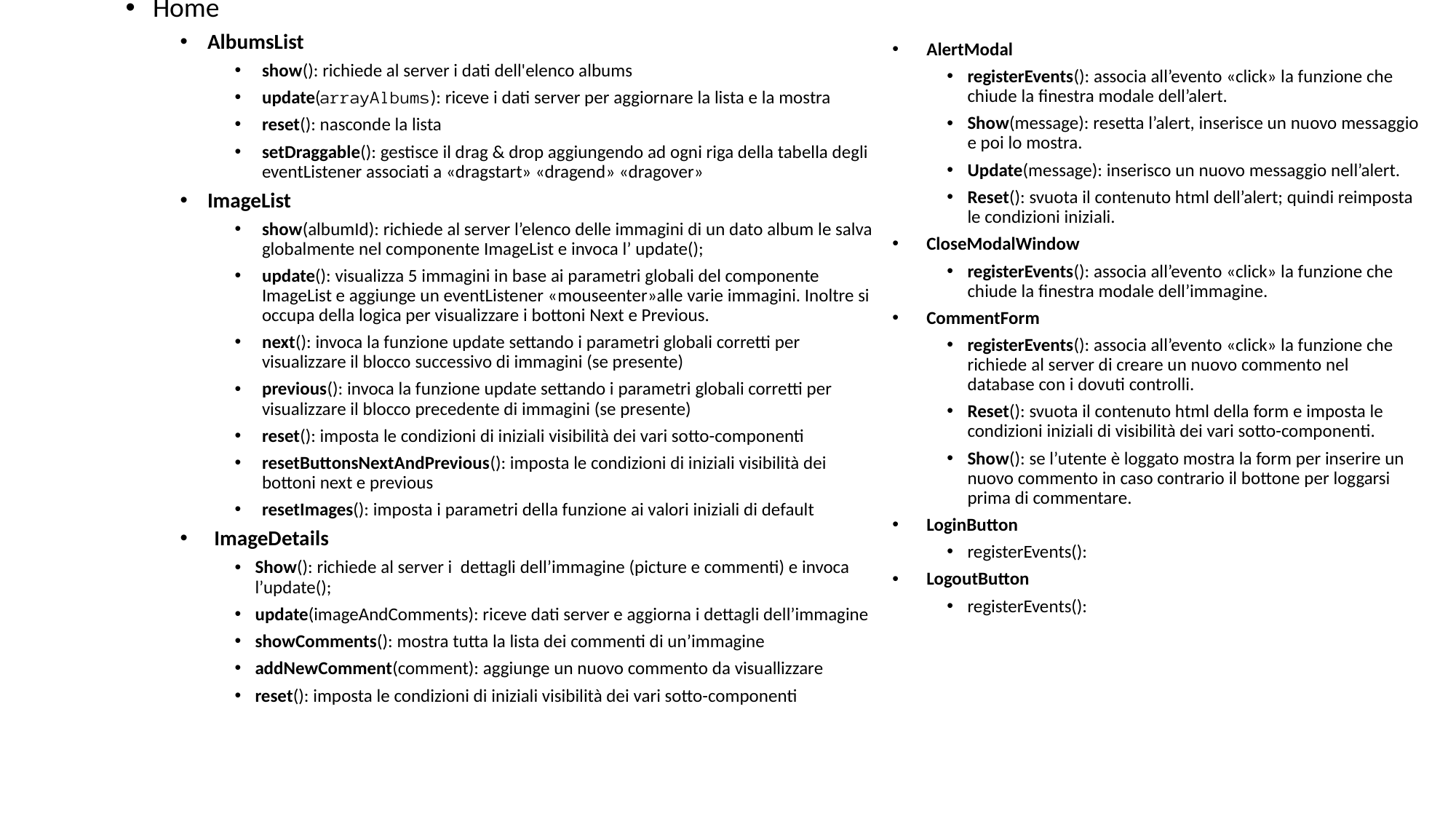

Home
AlbumsList
show(): richiede al server i dati dell'elenco albums
update(arrayAlbums): riceve i dati server per aggiornare la lista e la mostra
reset(): nasconde la lista
setDraggable(): gestisce il drag & drop aggiungendo ad ogni riga della tabella degli eventListener associati a «dragstart» «dragend» «dragover»
ImageList
show(albumId): richiede al server l’elenco delle immagini di un dato album le salva globalmente nel componente ImageList e invoca l’ update();
update(): visualizza 5 immagini in base ai parametri globali del componente ImageList e aggiunge un eventListener «mouseenter»alle varie immagini. Inoltre si occupa della logica per visualizzare i bottoni Next e Previous.
next(): invoca la funzione update settando i parametri globali corretti per visualizzare il blocco successivo di immagini (se presente)
previous(): invoca la funzione update settando i parametri globali corretti per visualizzare il blocco precedente di immagini (se presente)
reset(): imposta le condizioni di iniziali visibilità dei vari sotto-componenti
resetButtonsNextAndPrevious(): imposta le condizioni di iniziali visibilità dei bottoni next e previous
resetImages(): imposta i parametri della funzione ai valori iniziali di default
ImageDetails
Show(): richiede al server i  dettagli dell’immagine (picture e commenti) e invoca l’update();
update(imageAndComments): riceve dati server e aggiorna i dettagli dell’immagine
showComments(): mostra tutta la lista dei commenti di un’immagine
addNewComment(comment): aggiunge un nuovo commento da visuallizzare
reset(): imposta le condizioni di iniziali visibilità dei vari sotto-componenti

AlertModal
registerEvents(): associa all’evento «click» la funzione che chiude la finestra modale dell’alert.
Show(message): resetta l’alert, inserisce un nuovo messaggio e poi lo mostra.
Update(message): inserisco un nuovo messaggio nell’alert.
Reset(): svuota il contenuto html dell’alert; quindi reimposta le condizioni iniziali.
CloseModalWindow
registerEvents(): associa all’evento «click» la funzione che chiude la finestra modale dell’immagine.
CommentForm
registerEvents(): associa all’evento «click» la funzione che richiede al server di creare un nuovo commento nel database con i dovuti controlli.
Reset(): svuota il contenuto html della form e imposta le condizioni iniziali di visibilità dei vari sotto-componenti.
Show(): se l’utente è loggato mostra la form per inserire un nuovo commento in caso contrario il bottone per loggarsi prima di commentare.
LoginButton
registerEvents():
LogoutButton
registerEvents():